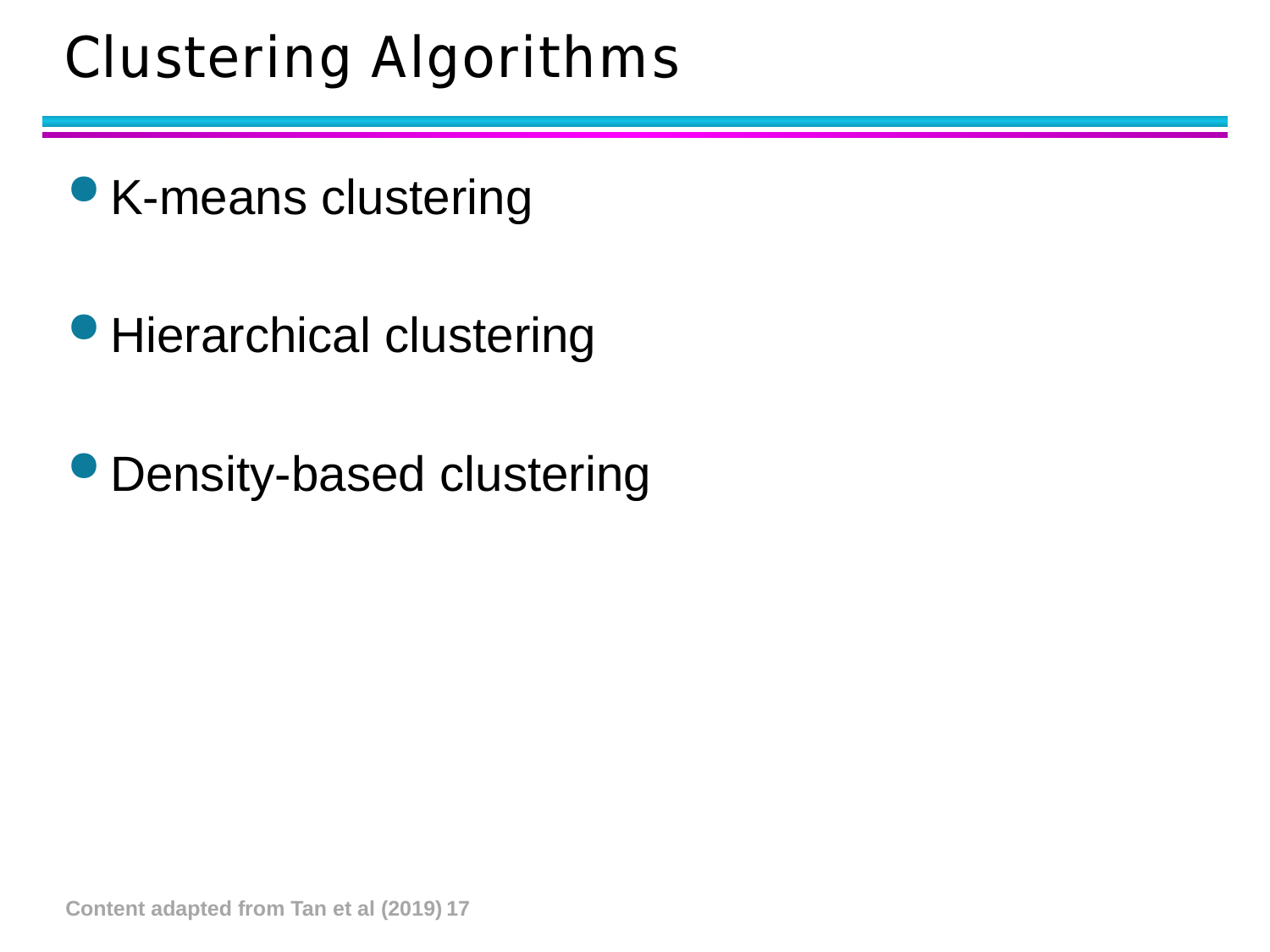

# Clustering Algorithms
K-means clustering

Hierarchical clustering

Density-based clustering